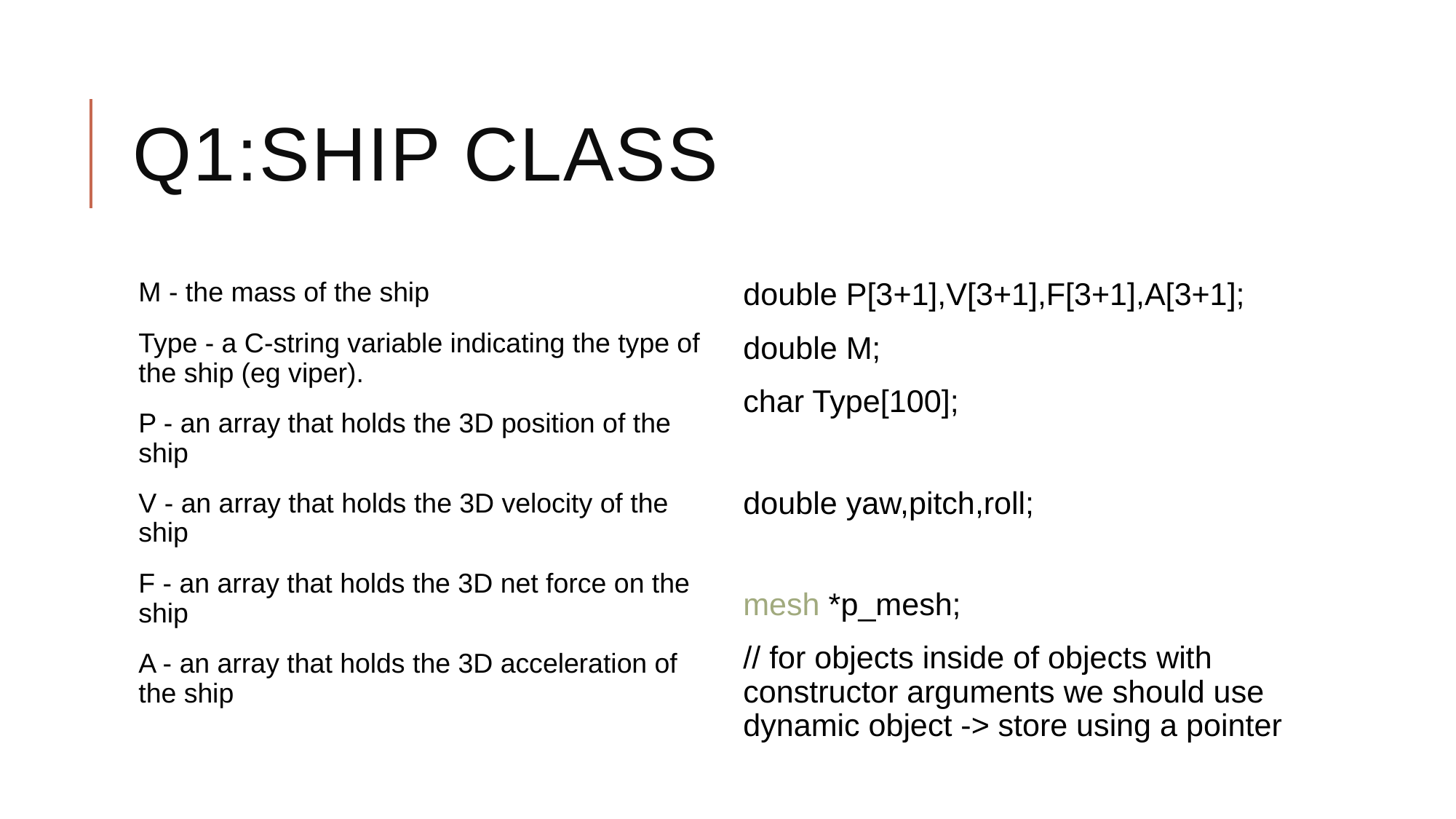

# Q1:Ship class
M - the mass of the ship
Type - a C-string variable indicating the type of the ship (eg viper).
P - an array that holds the 3D position of the ship
V - an array that holds the 3D velocity of the ship
F - an array that holds the 3D net force on the ship
A - an array that holds the 3D acceleration of the ship
double P[3+1],V[3+1],F[3+1],A[3+1];
double M;
char Type[100];

double yaw,pitch,roll;

mesh *p_mesh;
// for objects inside of objects with constructor arguments we should use dynamic object -> store using a pointer